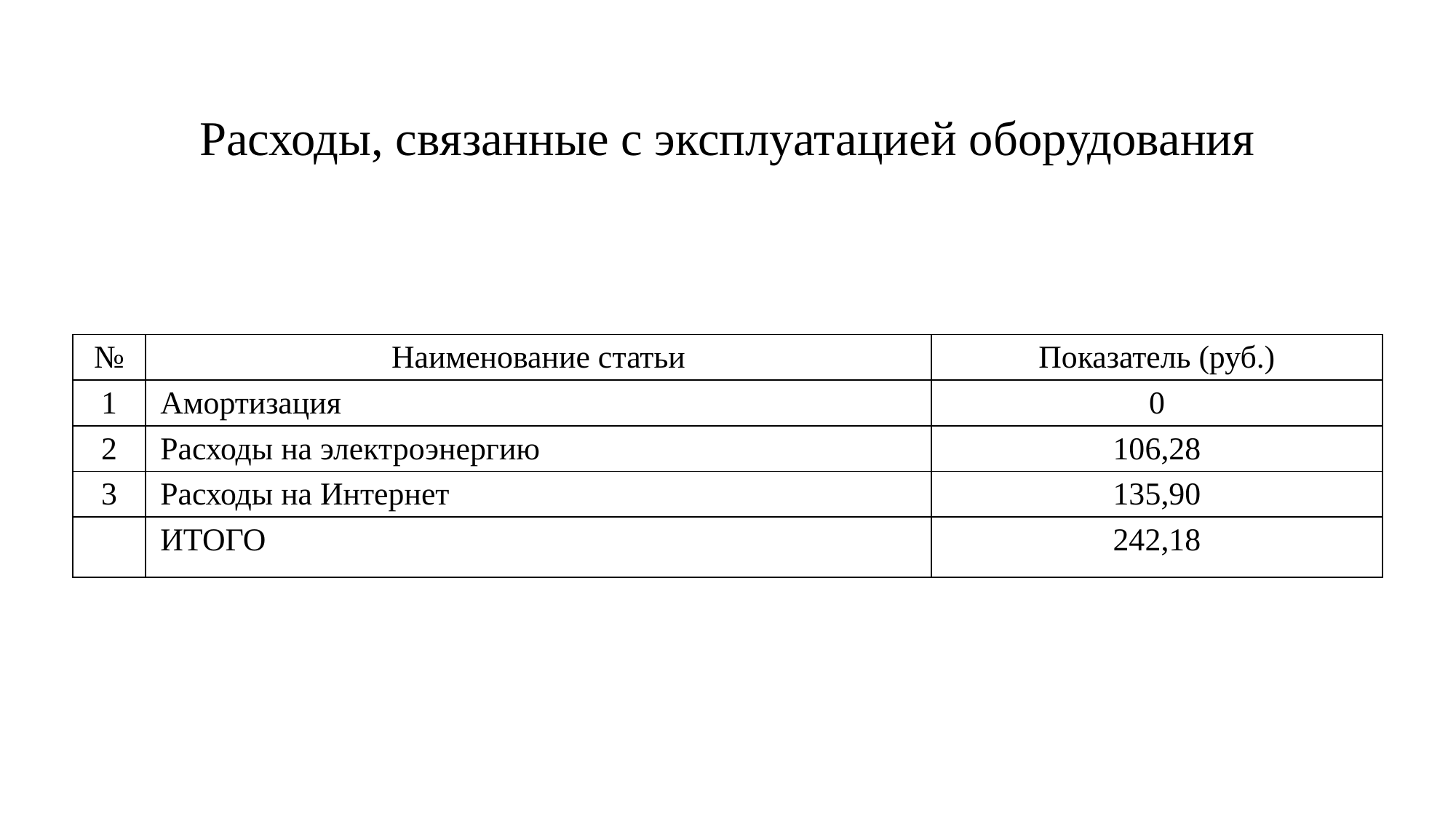

# Расходы, связанные с эксплуатацией оборудования
| № | Наименование статьи | Показатель (руб.) |
| --- | --- | --- |
| 1 | Амортизация | 0 |
| 2 | Расходы на электроэнергию | 106,28 |
| 3 | Расходы на Интернет | 135,90 |
|  | ИТОГО | 242,18 |